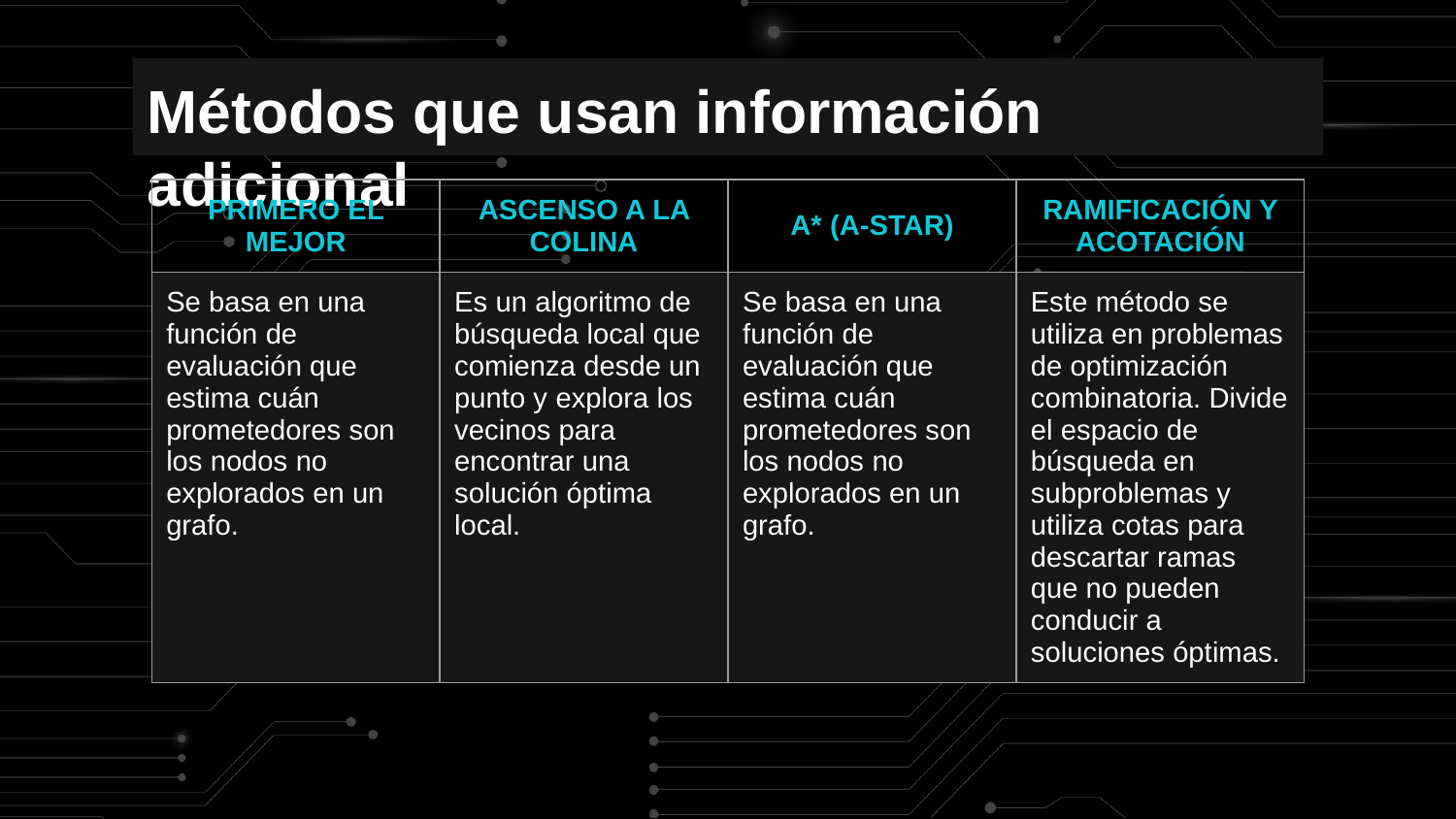

# Métodos que usan información adicional
| PRIMERO EL MEJOR | ASCENSO A LA COLINA | A\* (A-STAR) | RAMIFICACIÓN Y ACOTACIÓN |
| --- | --- | --- | --- |
| Se basa en una función de evaluación que estima cuán prometedores son los nodos no explorados en un grafo. | Es un algoritmo de búsqueda local que comienza desde un punto y explora los vecinos para encontrar una solución óptima local. | Se basa en una función de evaluación que estima cuán prometedores son los nodos no explorados en un grafo. | Este método se utiliza en problemas de optimización combinatoria. Divide el espacio de búsqueda en subproblemas y utiliza cotas para descartar ramas que no pueden conducir a soluciones óptimas. |